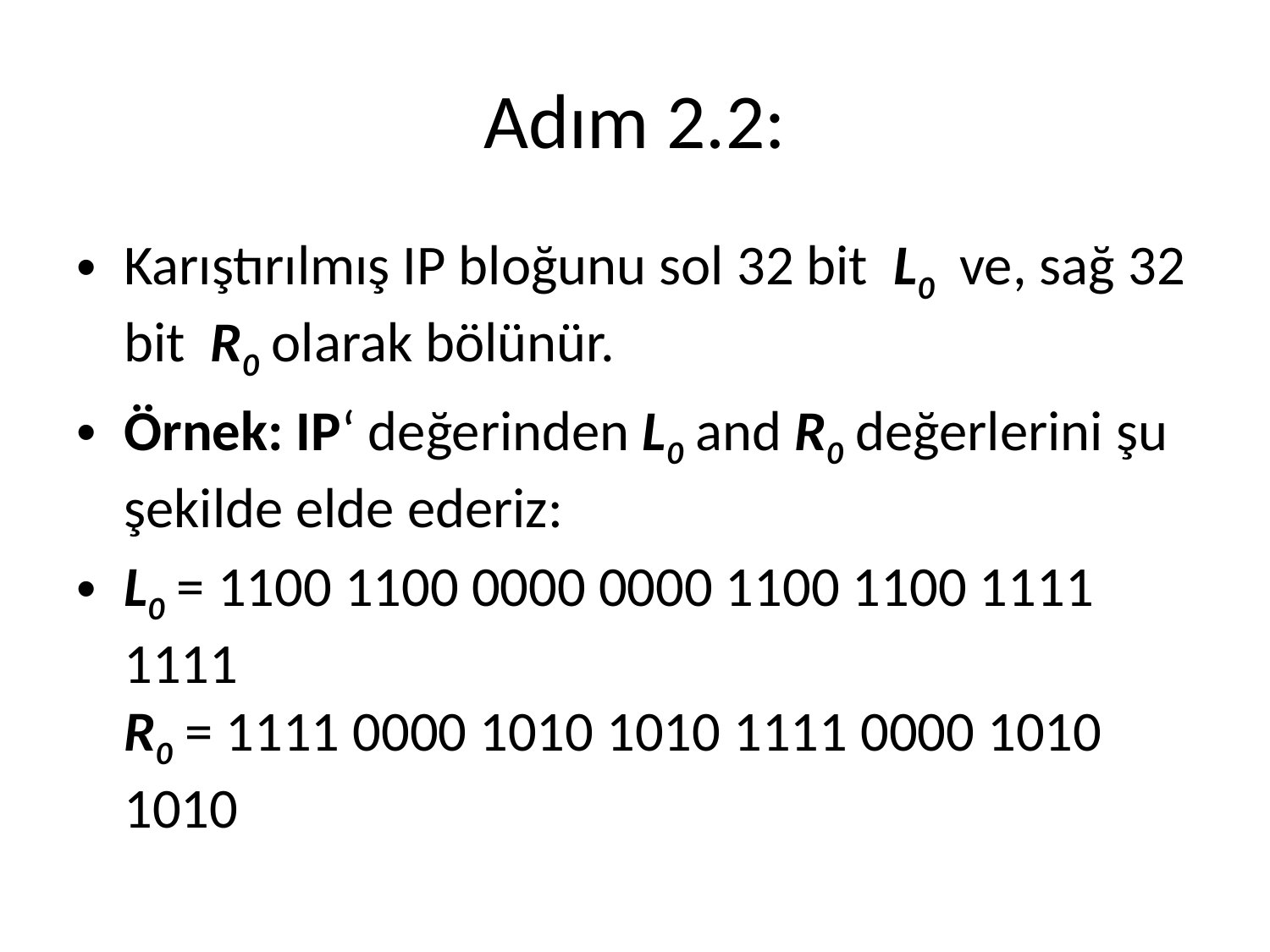

# Adım 2.2:
Karıştırılmış IP bloğunu sol 32 bit  L0  ve, sağ 32 bit  R0 olarak bölünür.
Örnek: IP‘ değerinden L0 and R0 değerlerini şu şekilde elde ederiz:
L0 = 1100 1100 0000 0000 1100 1100 1111 1111
R0 = 1111 0000 1010 1010 1111 0000 1010 1010